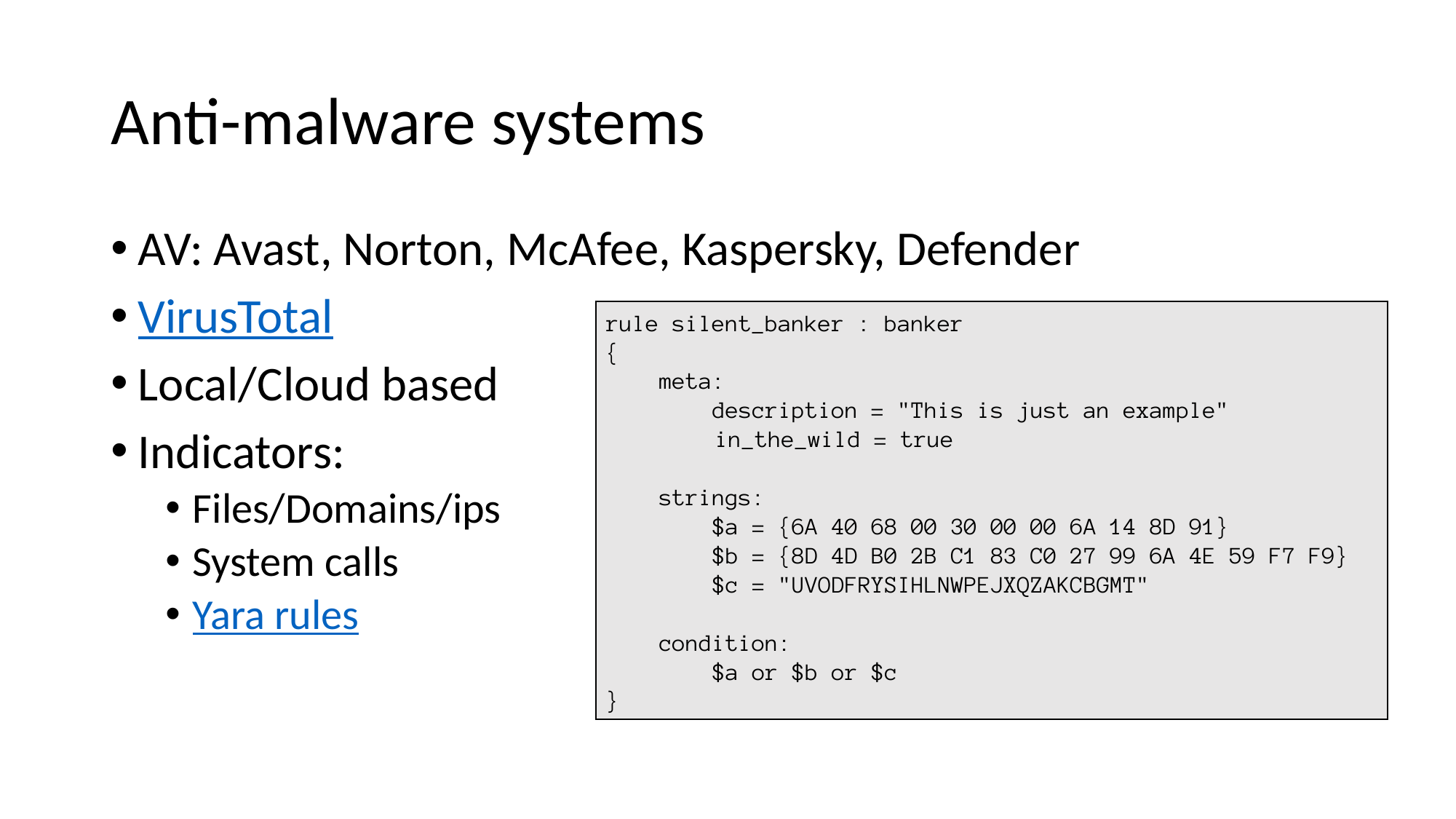

# Anti-malware systems
AV: Avast, Norton, McAfee, Kaspersky, Defender
VirusTotal
Local/Cloud based
Indicators:
Files/Domains/ips
System calls
Yara rules
rule silent_banker : banker
{
    meta:
        description = "This is just an example"
	in_the_wild = true

    strings:
        $a = {6A 40 68 00 30 00 00 6A 14 8D 91}
        $b = {8D 4D B0 2B C1 83 C0 27 99 6A 4E 59 F7 F9}
        $c = "UVODFRYSIHLNWPEJXQZAKCBGMT"

    condition:
        $a or $b or $c
}